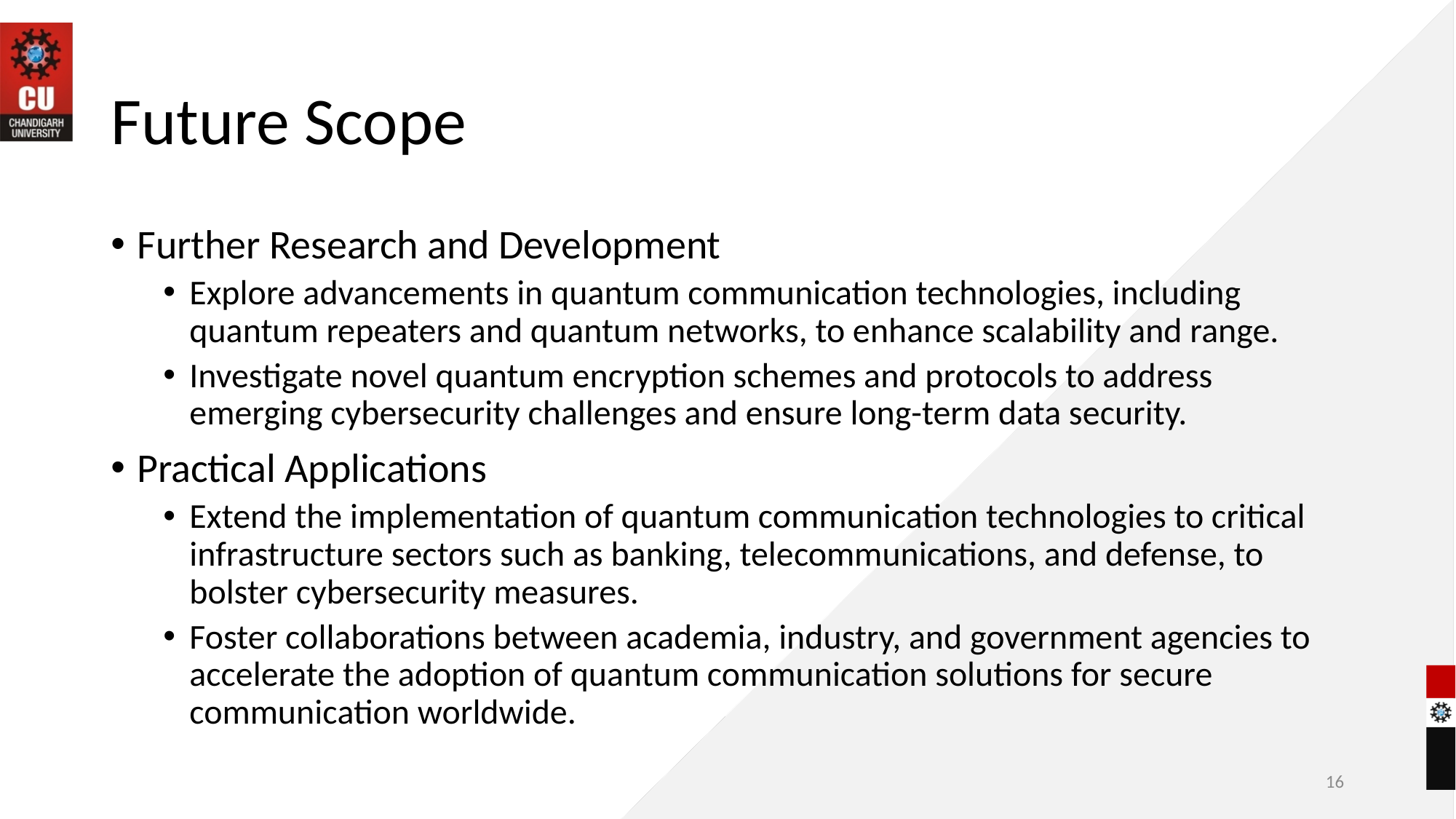

# Future Scope
Further Research and Development
Explore advancements in quantum communication technologies, including quantum repeaters and quantum networks, to enhance scalability and range.
Investigate novel quantum encryption schemes and protocols to address emerging cybersecurity challenges and ensure long-term data security.
Practical Applications
Extend the implementation of quantum communication technologies to critical infrastructure sectors such as banking, telecommunications, and defense, to bolster cybersecurity measures.
Foster collaborations between academia, industry, and government agencies to accelerate the adoption of quantum communication solutions for secure communication worldwide.
16